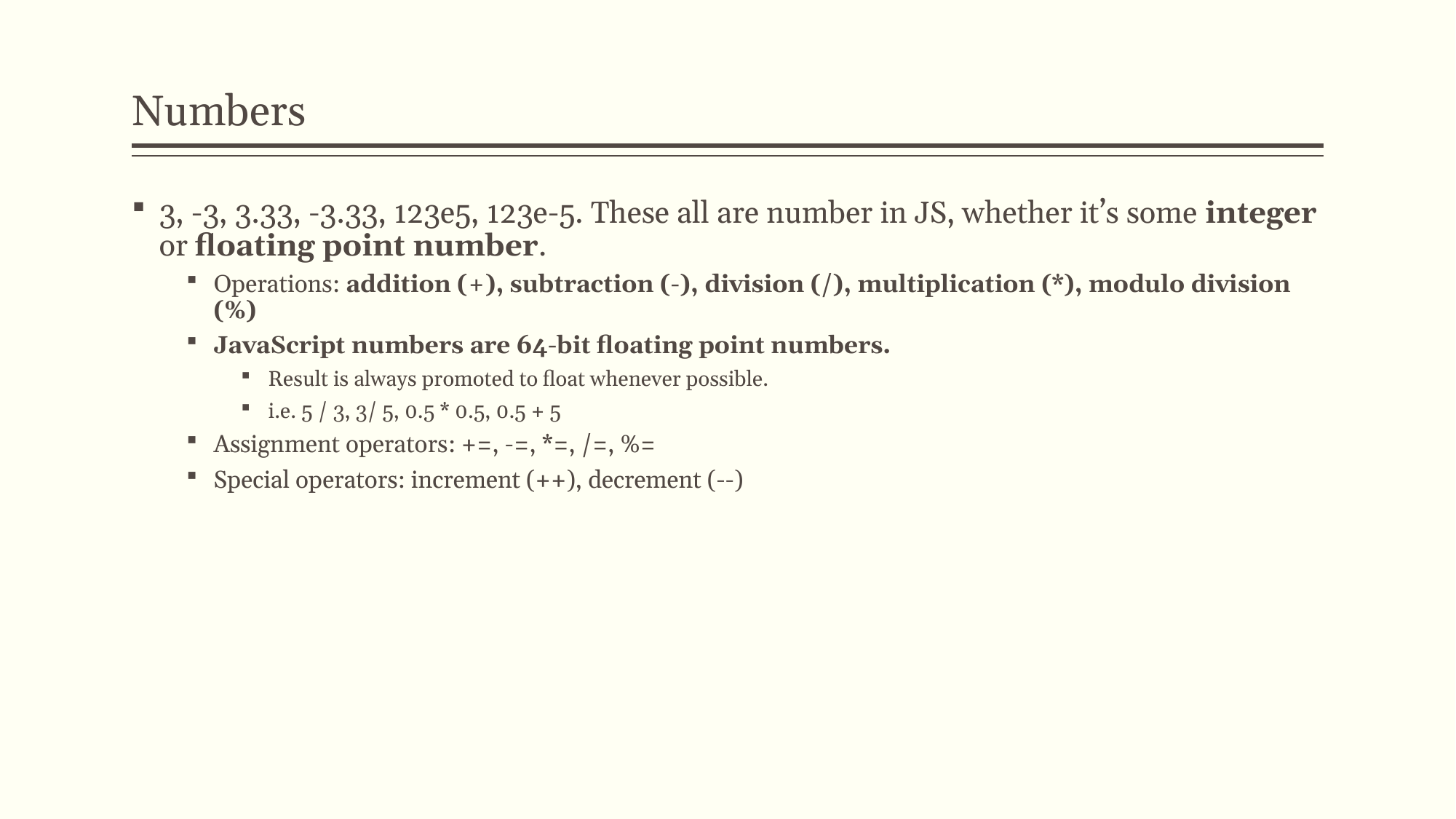

# Numbers
3, -3, 3.33, -3.33, 123e5, 123e-5. These all are number in JS, whether it’s some integer or floating point number.
Operations: addition (+), subtraction (-), division (/), multiplication (*), modulo division (%)
JavaScript numbers are 64-bit floating point numbers.
Result is always promoted to float whenever possible.
i.e. 5 / 3, 3/ 5, 0.5 * 0.5, 0.5 + 5
Assignment operators: +=, -=, *=, /=, %=
Special operators: increment (++), decrement (--)